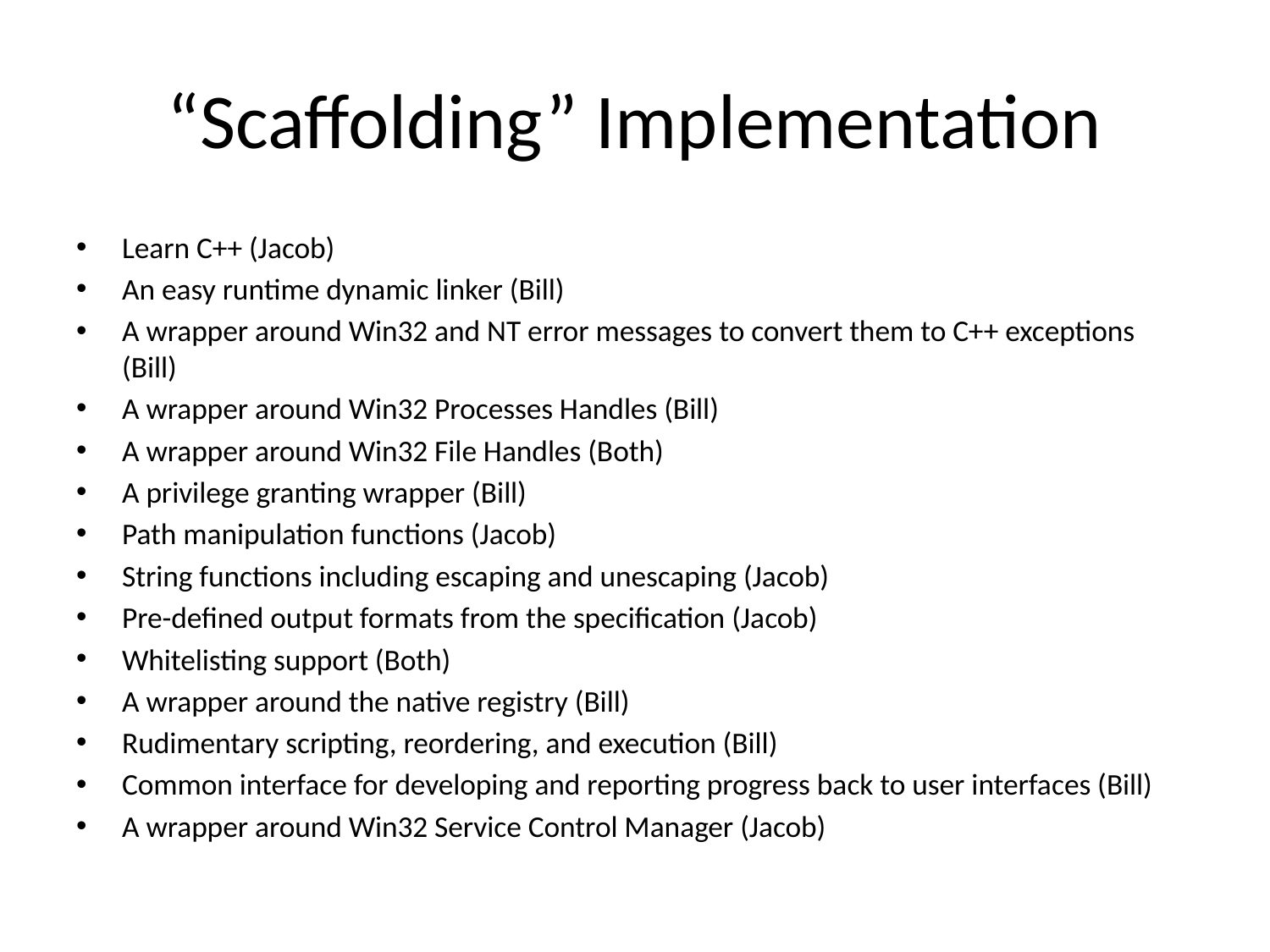

# “Scaffolding” Implementation
Learn C++ (Jacob)
An easy runtime dynamic linker (Bill)
A wrapper around Win32 and NT error messages to convert them to C++ exceptions (Bill)
A wrapper around Win32 Processes Handles (Bill)
A wrapper around Win32 File Handles (Both)
A privilege granting wrapper (Bill)
Path manipulation functions (Jacob)
String functions including escaping and unescaping (Jacob)
Pre-defined output formats from the specification (Jacob)
Whitelisting support (Both)
A wrapper around the native registry (Bill)
Rudimentary scripting, reordering, and execution (Bill)
Common interface for developing and reporting progress back to user interfaces (Bill)
A wrapper around Win32 Service Control Manager (Jacob)